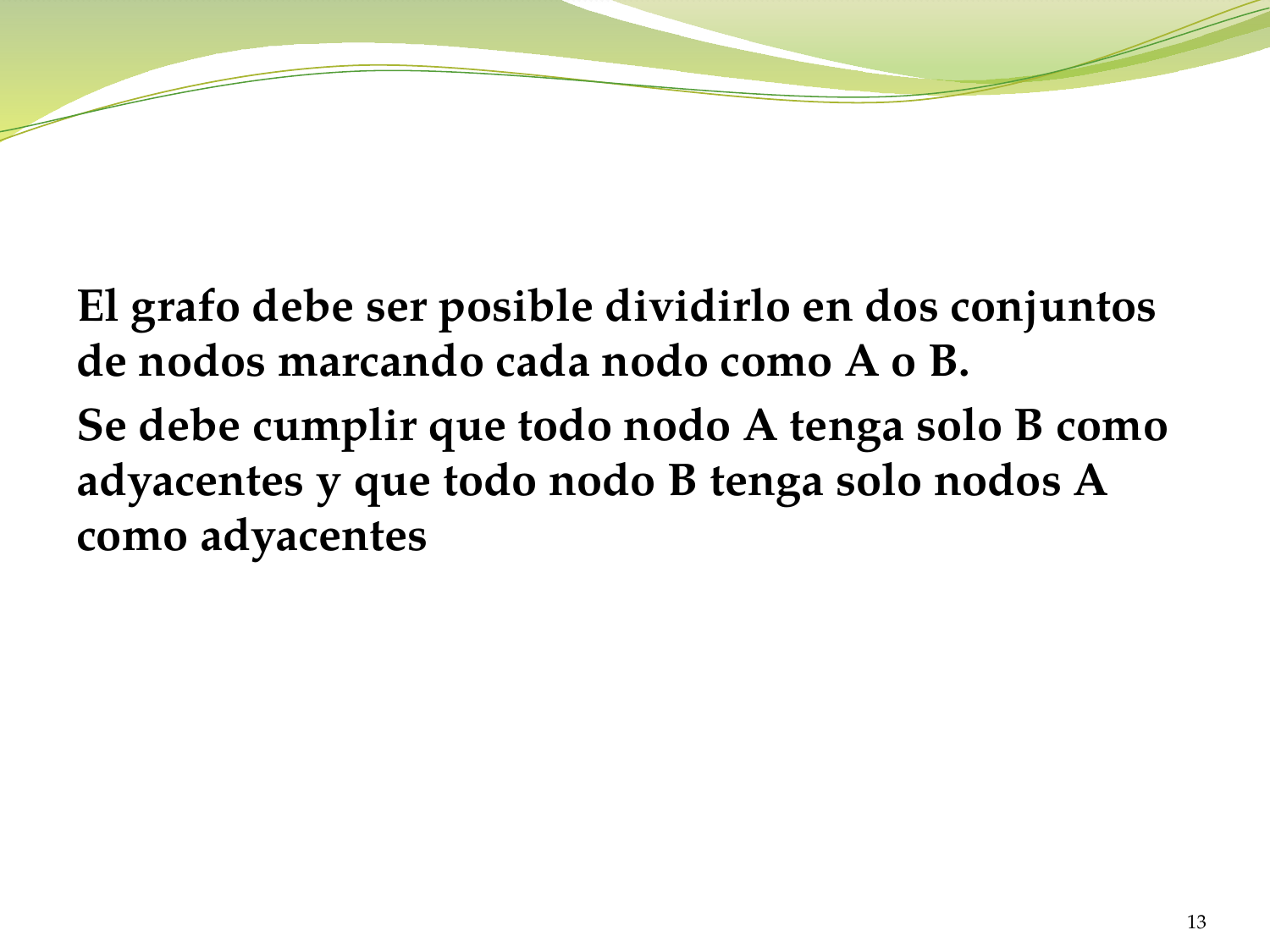

#
El grafo debe ser posible dividirlo en dos conjuntos de nodos marcando cada nodo como A o B.
Se debe cumplir que todo nodo A tenga solo B como adyacentes y que todo nodo B tenga solo nodos A como adyacentes
13